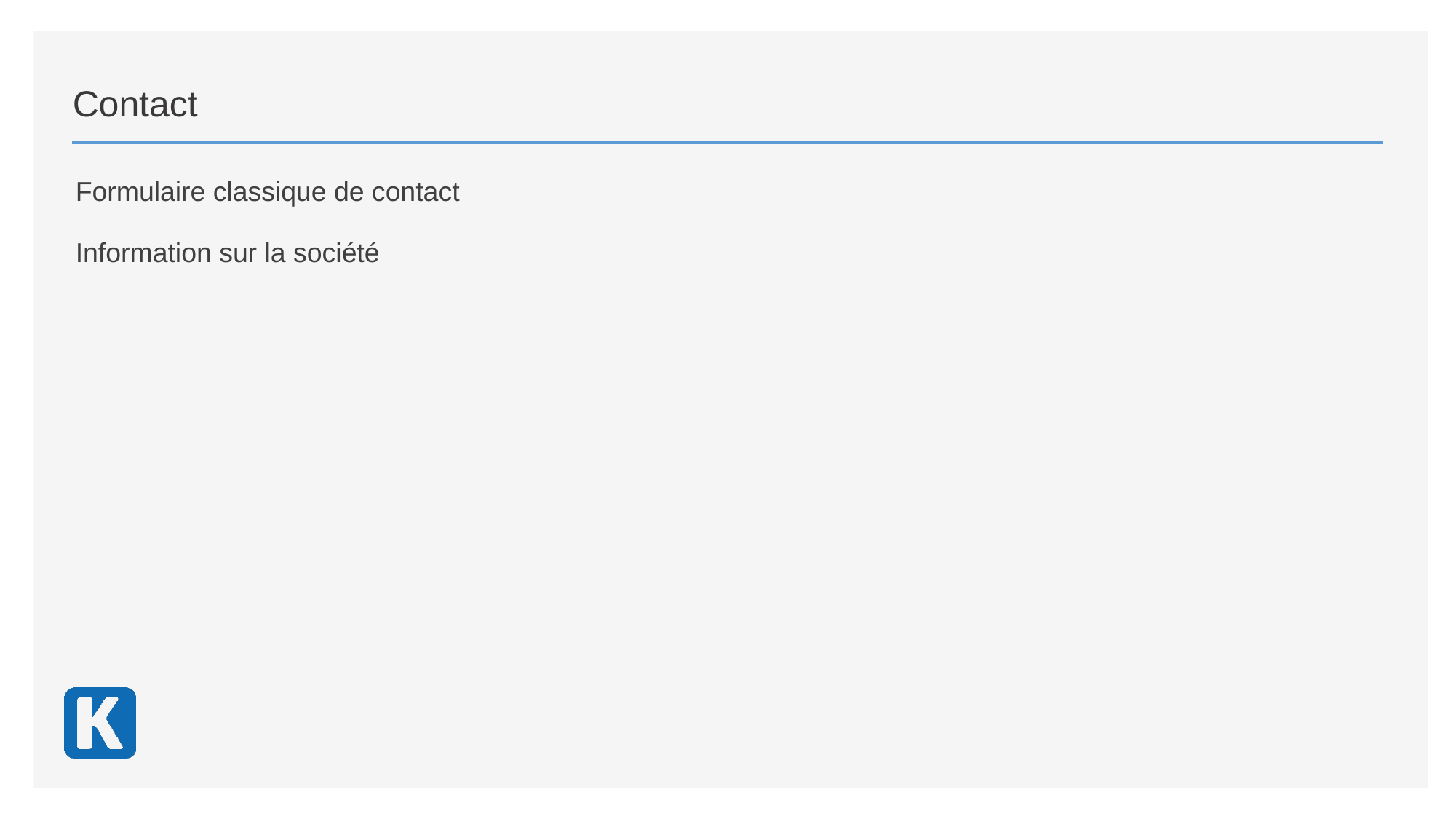

Contact
Formulaire classique de contact
Information sur la société